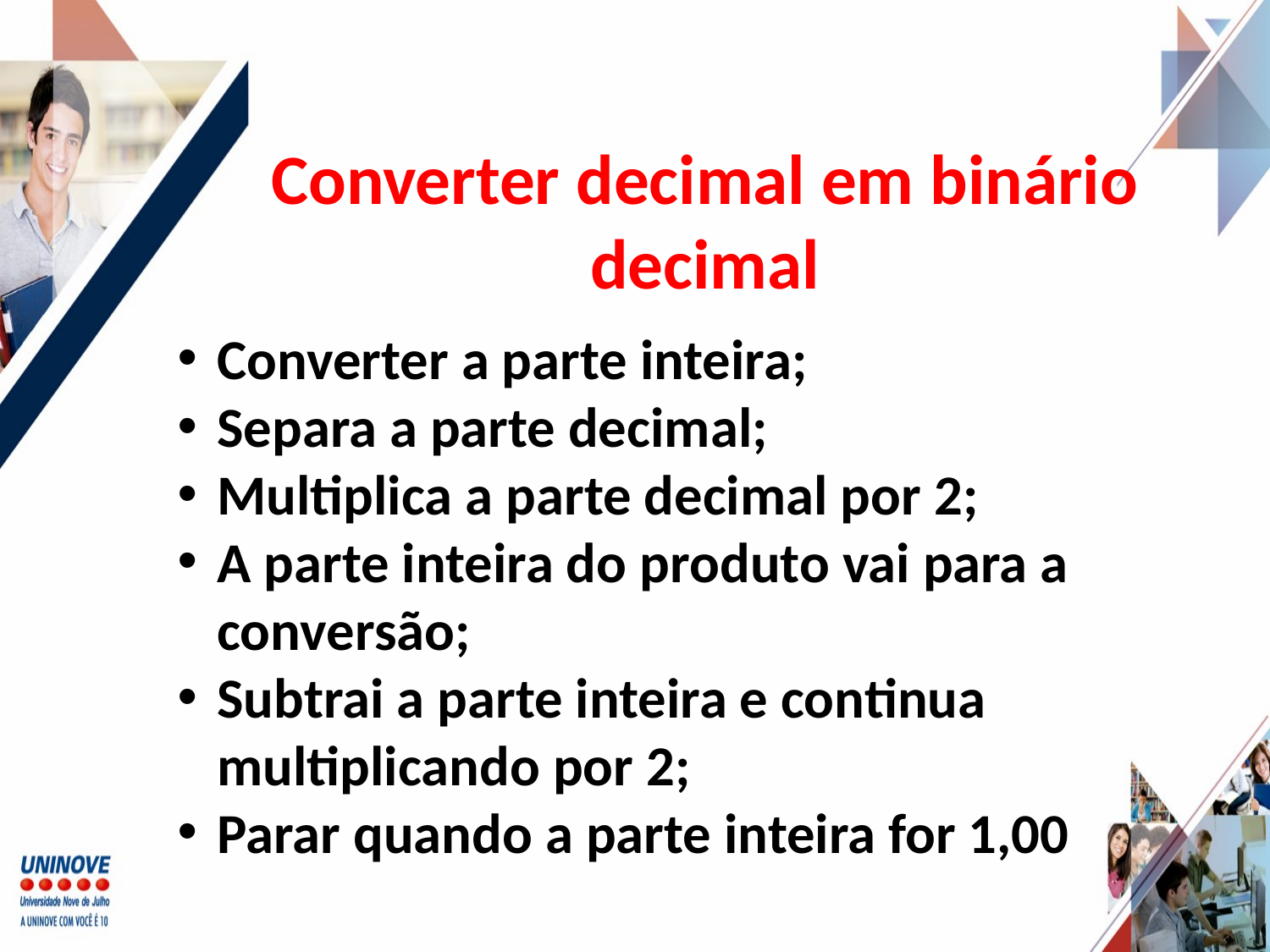

Converter decimal em binário decimal
Converter a parte inteira;
Separa a parte decimal;
Multiplica a parte decimal por 2;
A parte inteira do produto vai para a conversão;
Subtrai a parte inteira e continua multiplicando por 2;
Parar quando a parte inteira for 1,00